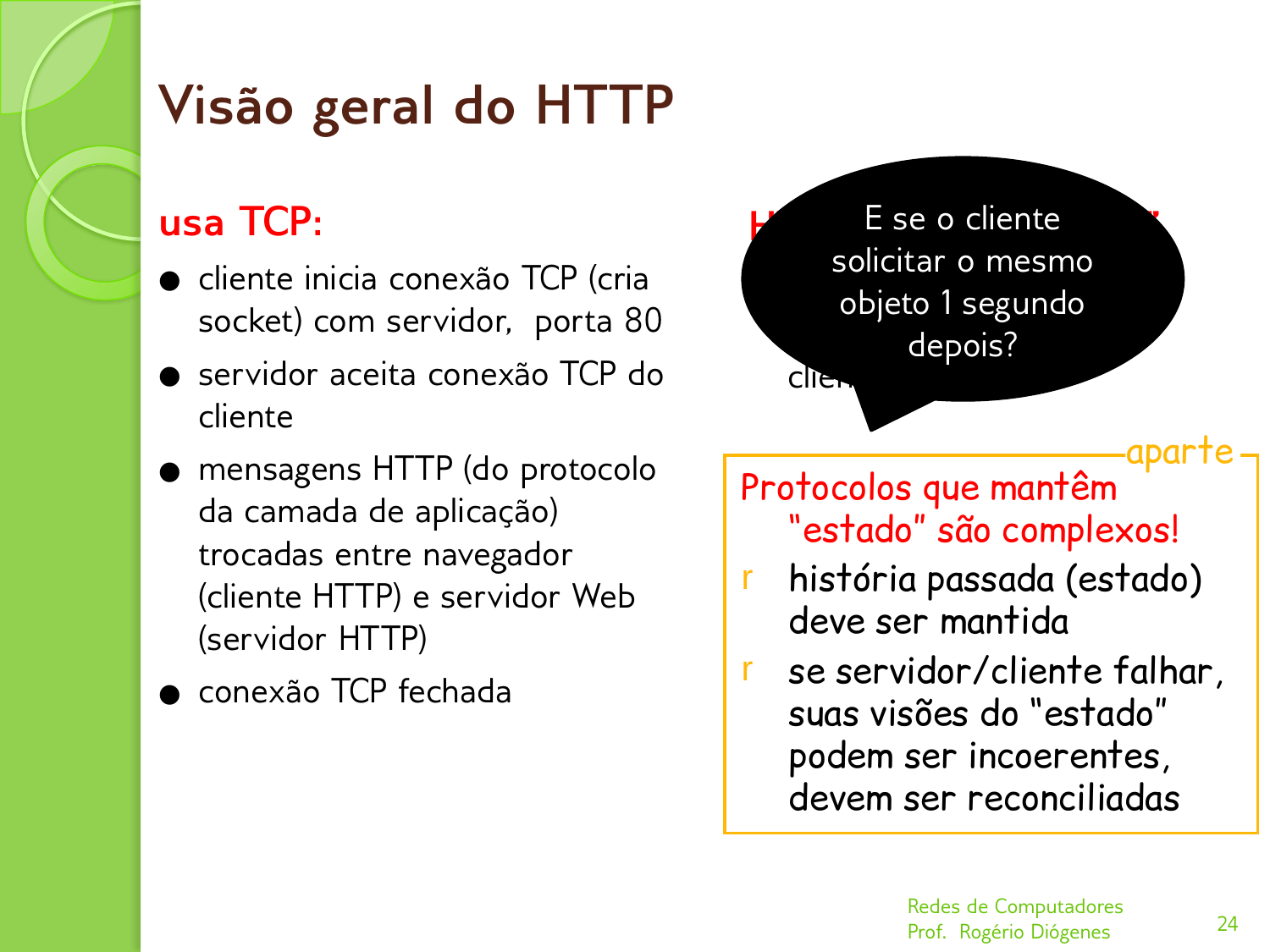

# Visão geral do HTTP
E se o cliente solicitar o mesmo objeto 1 segundo depois?
usa TCP:
cliente inicia conexão TCP (cria socket) com servidor,  porta 80
servidor aceita conexão TCP do cliente
mensagens HTTP (do protocolo da camada de aplicação) trocadas entre navegador (cliente HTTP) e servidor Web (servidor HTTP)
conexão TCP fechada
HTTP é “sem estado”
servidor não guarda informações sobre requisições passadas do cliente
aparte

Protocolos que mantêm “estado” são complexos!
história passada (estado) deve ser mantida
se servidor/cliente falhar, suas visões do “estado” podem ser incoerentes, devem ser reconciliadas

24
Redes de Computadores
Prof.  Rogério Diógenes